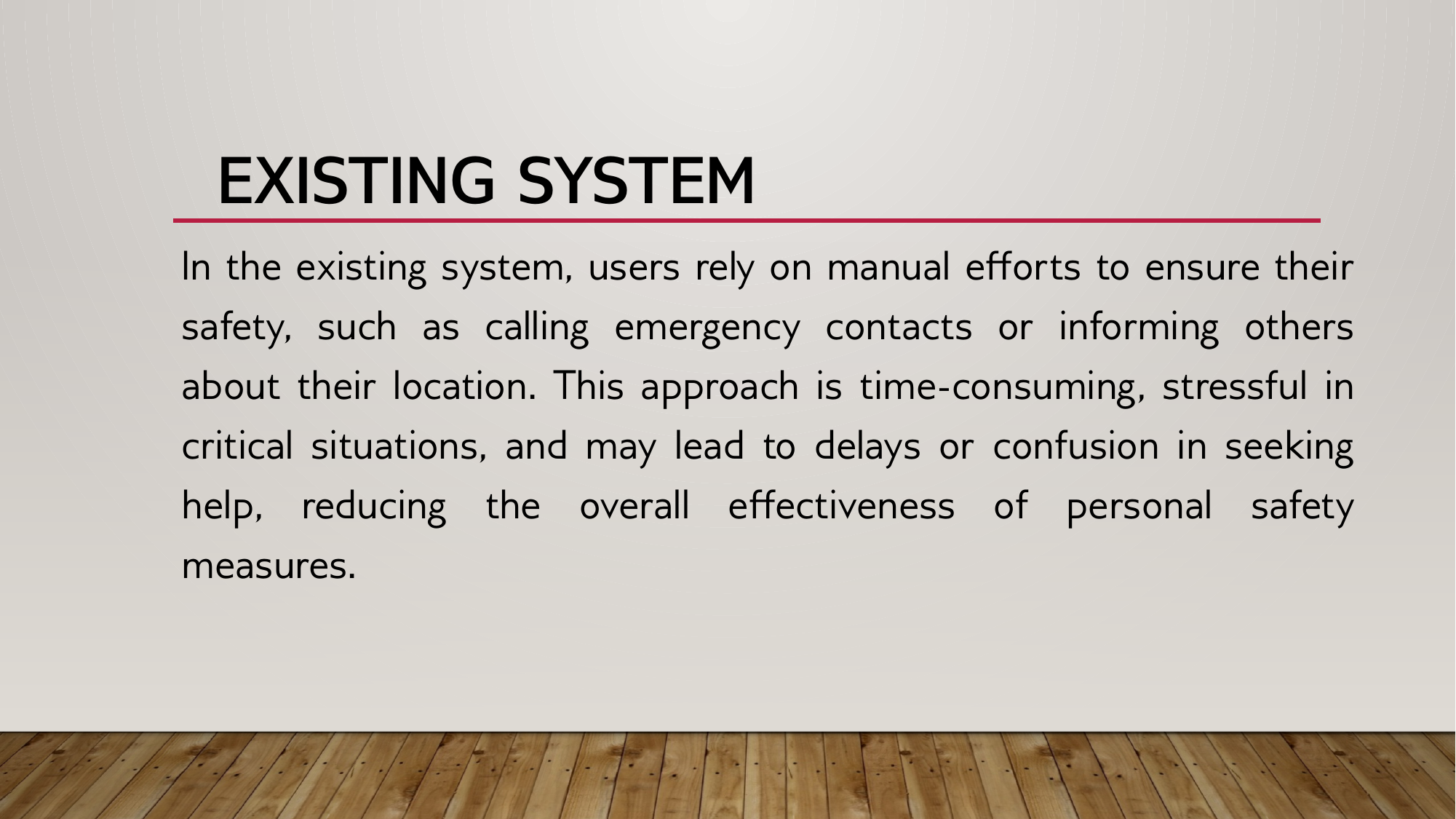

EXISTING SYSTEM
In the existing system, users rely on manual efforts to ensure their safety, such as calling emergency contacts or informing others about their location. This approach is time-consuming, stressful in critical situations, and may lead to delays or confusion in seeking help, reducing the overall effectiveness of personal safety measures.